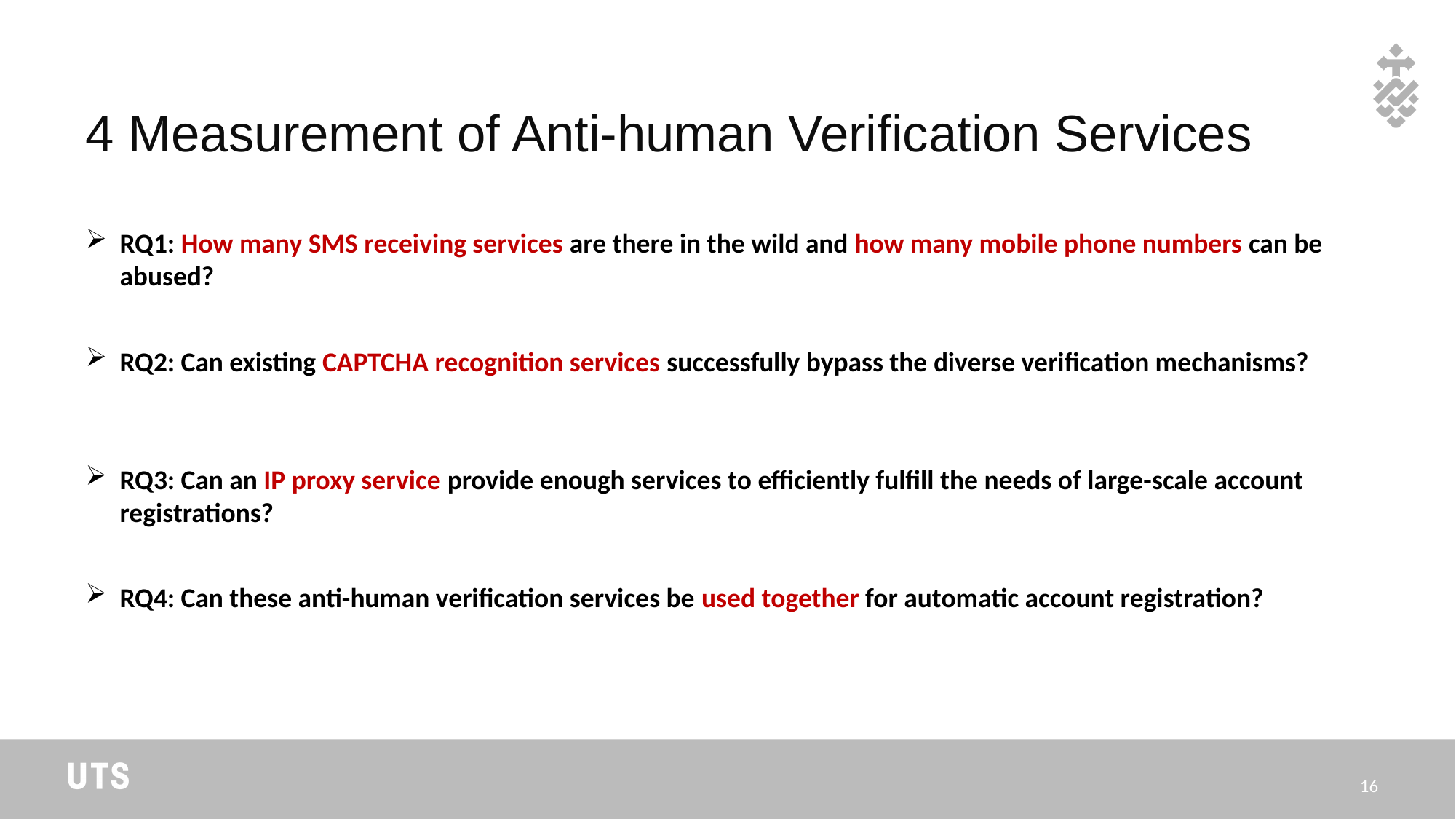

# 4 Measurement of Anti-human Verification Services
RQ1: How many SMS receiving services are there in the wild and how many mobile phone numbers can be abused?
RQ2: Can existing CAPTCHA recognition services successfully bypass the diverse verification mechanisms?
RQ3: Can an IP proxy service provide enough services to efficiently fulfill the needs of large-scale account registrations?
RQ4: Can these anti-human verification services be used together for automatic account registration?
16